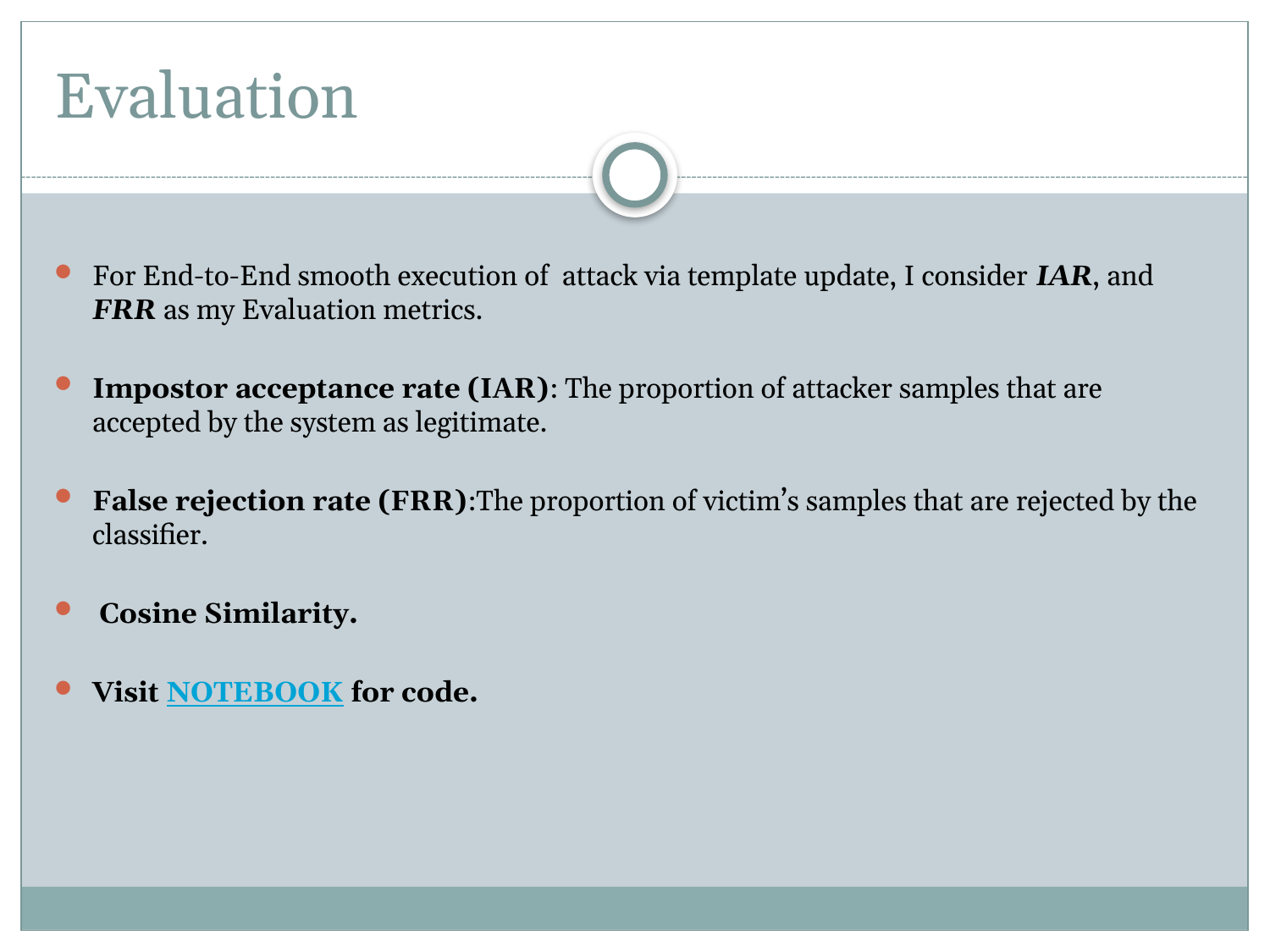

# Evaluation

For End-to-End smooth execution of  attack via template update, I consider IAR, and FRR as my Evaluation metrics.

Impostor acceptance rate (IAR): The proportion of attacker samples that are accepted by the system as legitimate.

False rejection rate (FRR):The proportion of victim’s samples that are rejected by the classifier.

 Cosine Similarity.

Visit NOTEBOOK for code.